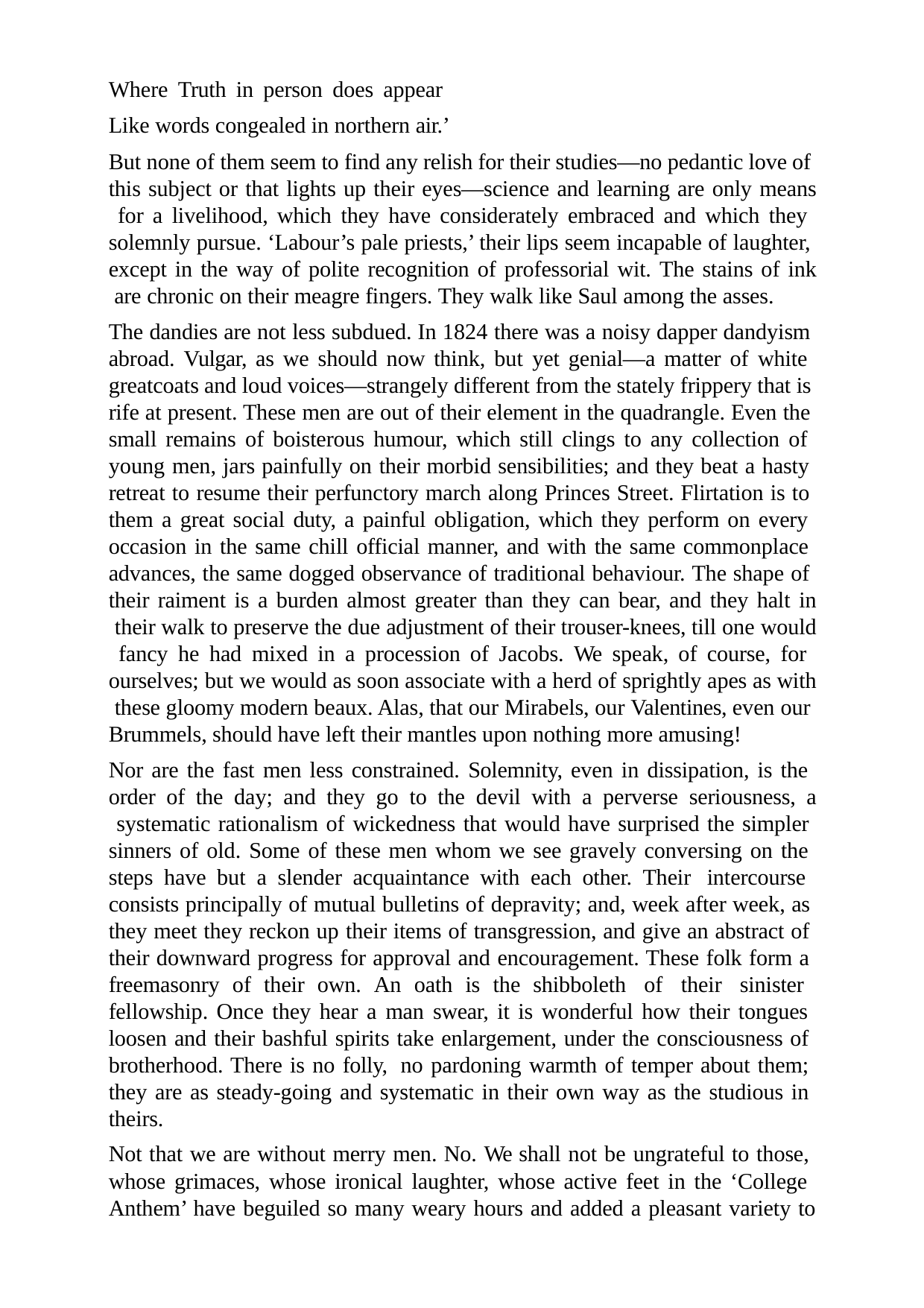

Where Truth in person does appear  Like words congealed in northern air.’
But none of them seem to find any relish for their studies—no pedantic love of  this subject or that lights up their eyes—science and learning are only means  for a livelihood, which they have considerately embraced and which they  solemnly pursue. ‘Labour’s pale priests,’ their lips seem incapable of laughter,  except in the way of polite recognition of professorial wit. The stains of ink  are chronic on their meagre fingers. They walk like Saul among the asses.
The dandies are not less subdued. In 1824 there was a noisy dapper dandyism  abroad. Vulgar, as we should now think, but yet genial—a matter of white  greatcoats and loud voices—strangely different from the stately frippery that is  rife at present. These men are out of their element in the quadrangle. Even the  small remains of boisterous humour, which still clings to any collection of  young men, jars painfully on their morbid sensibilities; and they beat a hasty  retreat to resume their perfunctory march along Princes Street. Flirtation is to  them a great social duty, a painful obligation, which they perform on every  occasion in the same chill official manner, and with the same commonplace  advances, the same dogged observance of traditional behaviour. The shape of  their raiment is a burden almost greater than they can bear, and they halt in  their walk to preserve the due adjustment of their trouser-knees, till one would  fancy he had mixed in a procession of Jacobs. We speak, of course, for  ourselves; but we would as soon associate with a herd of sprightly apes as with  these gloomy modern beaux. Alas, that our Mirabels, our Valentines, even our  Brummels, should have left their mantles upon nothing more amusing!
Nor are the fast men less constrained. Solemnity, even in dissipation, is the  order of the day; and they go to the devil with a perverse seriousness, a  systematic rationalism of wickedness that would have surprised the simpler  sinners of old. Some of these men whom we see gravely conversing on the  steps have but a slender acquaintance with each other. Their intercourse  consists principally of mutual bulletins of depravity; and, week after week, as  they meet they reckon up their items of transgression, and give an abstract of  their downward progress for approval and encouragement. These folk form a  freemasonry of their own. An oath is the shibboleth of their sinister  fellowship. Once they hear a man swear, it is wonderful how their tongues  loosen and their bashful spirits take enlargement, under the consciousness of  brotherhood. There is no folly, no pardoning warmth of temper about them;  they are as steady-going and systematic in their own way as the studious in  theirs.
Not that we are without merry men. No. We shall not be ungrateful to those,  whose grimaces, whose ironical laughter, whose active feet in the ‘College  Anthem’ have beguiled so many weary hours and added a pleasant variety to